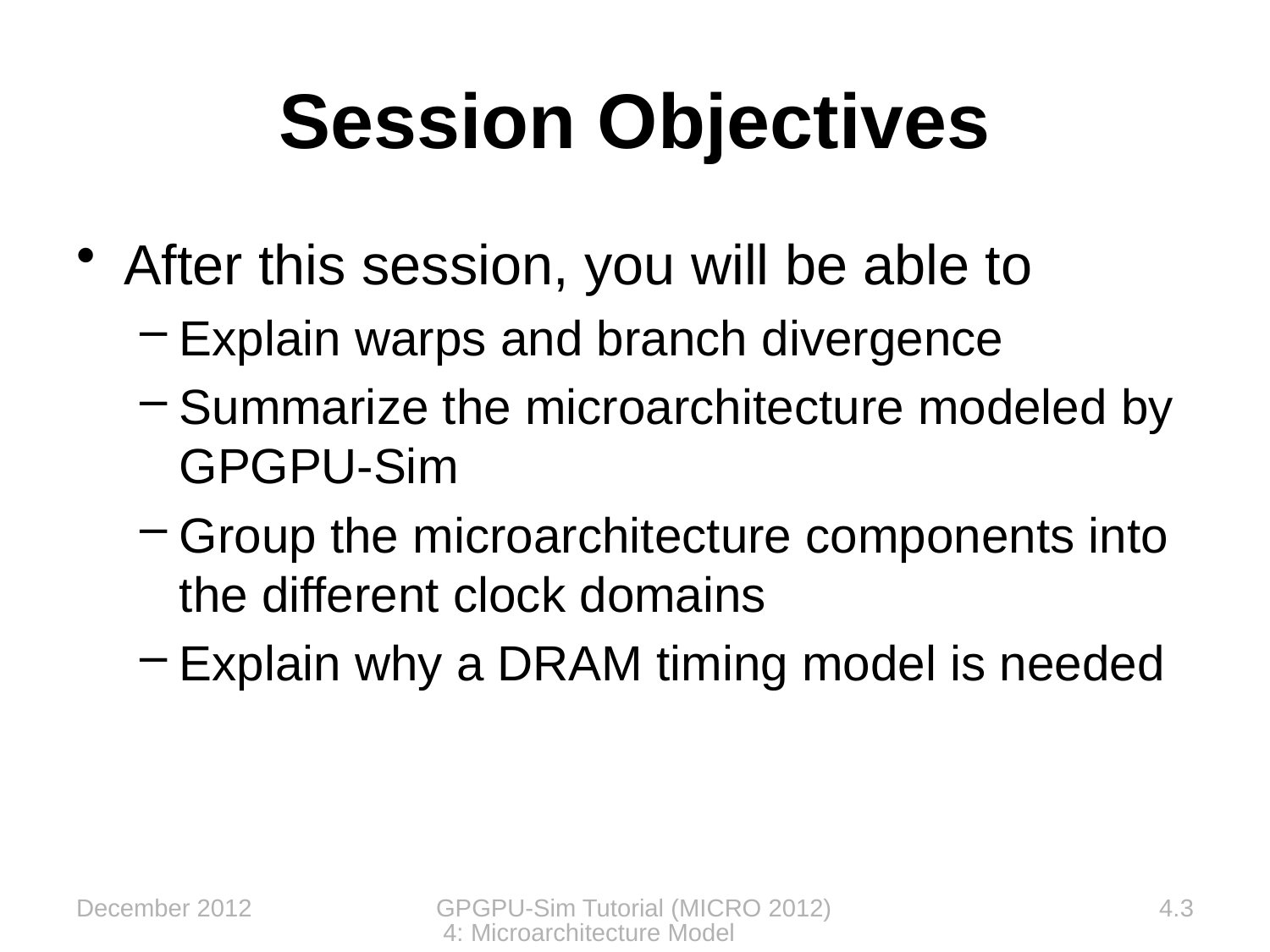

# Session Objectives
After this session, you will be able to
Explain warps and branch divergence
Summarize the microarchitecture modeled by GPGPU-Sim
Group the microarchitecture components into the different clock domains
Explain why a DRAM timing model is needed
December 2012
GPGPU-Sim Tutorial (MICRO 2012) 4: Microarchitecture Model
4.3